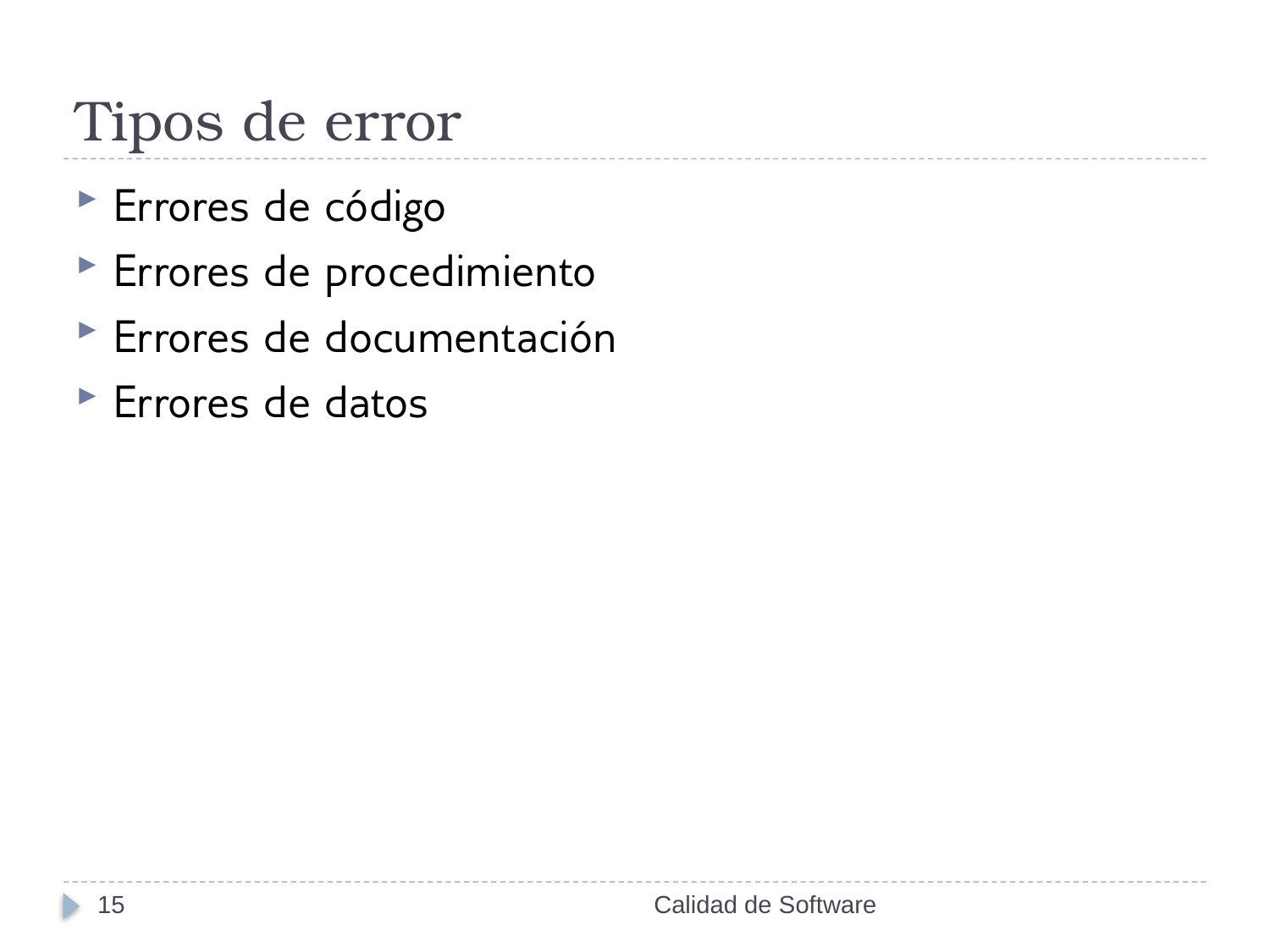

# Tipos de error
Errores de código
Errores de procedimiento
Errores de documentación
Errores de datos
15
Calidad de Software